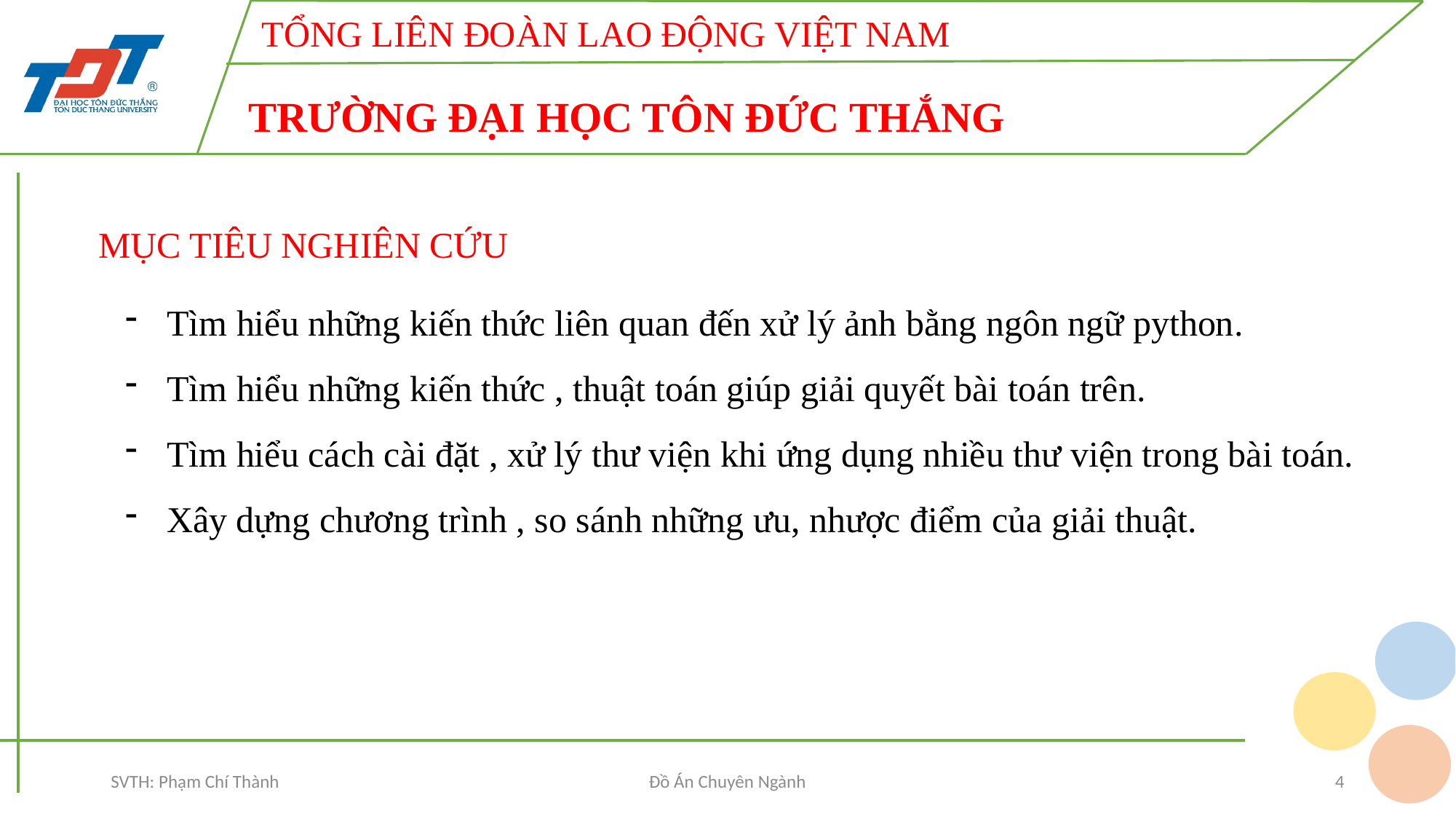

MỤC TIÊU NGHIÊN CỨU
Tìm hiểu những kiến thức liên quan đến xử lý ảnh bằng ngôn ngữ python.
Tìm hiểu những kiến thức , thuật toán giúp giải quyết bài toán trên.
Tìm hiểu cách cài đặt , xử lý thư viện khi ứng dụng nhiều thư viện trong bài toán.
Xây dựng chương trình , so sánh những ưu, nhược điểm của giải thuật.
SVTH: Phạm Chí Thành
Đồ Án Chuyên Ngành
4